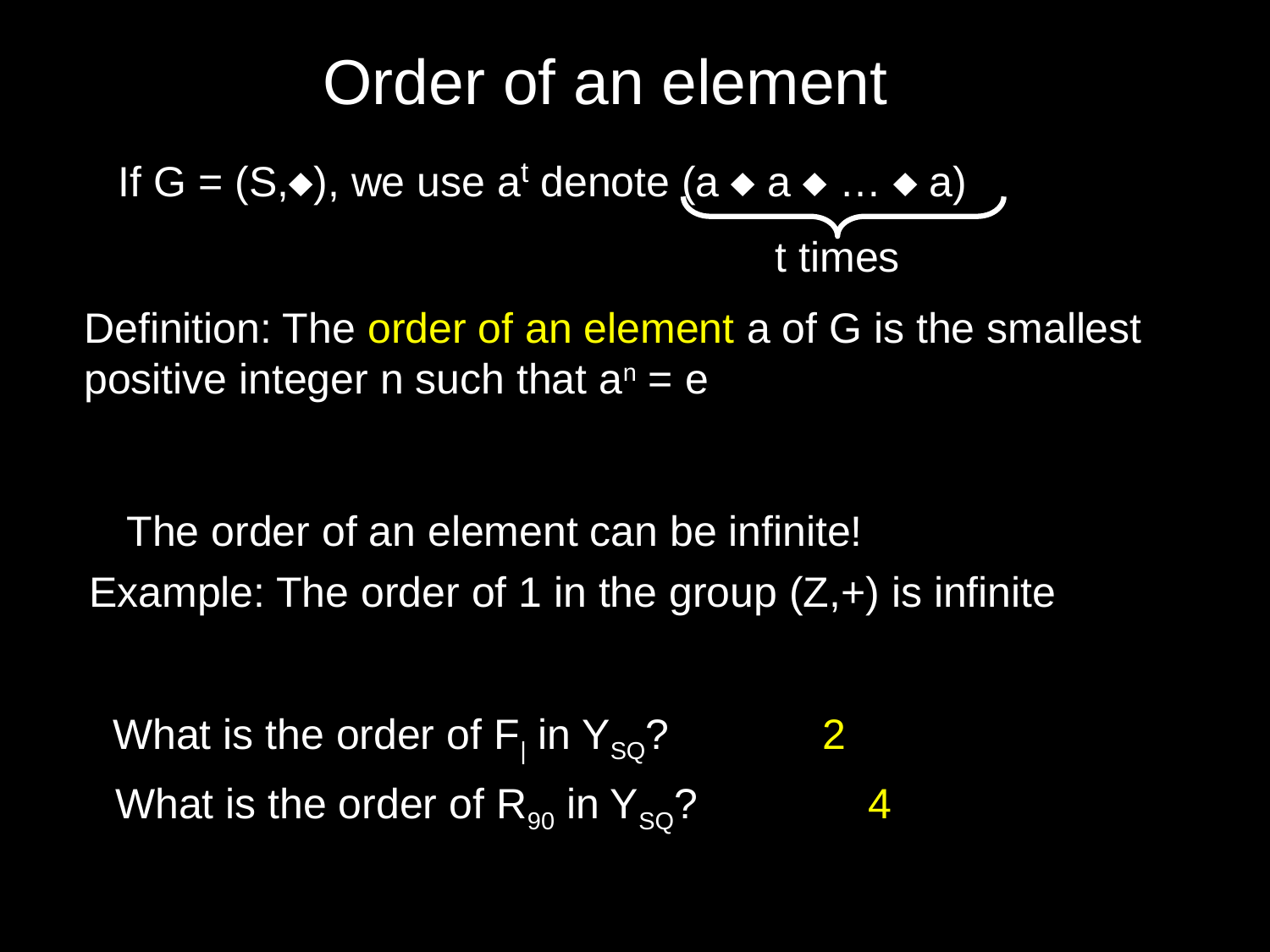

Order of an element

If G = (S,♦), we use at denote (a ♦ a ♦ … ♦ a)
t times
Definition: The order of an element a of G is the smallest positive integer n such that an = e
The order of an element can be infinite!
Example: The order of 1 in the group (Z,+) is infinite
What is the order of F| in YSQ?
2
What is the order of R90 in YSQ?
4